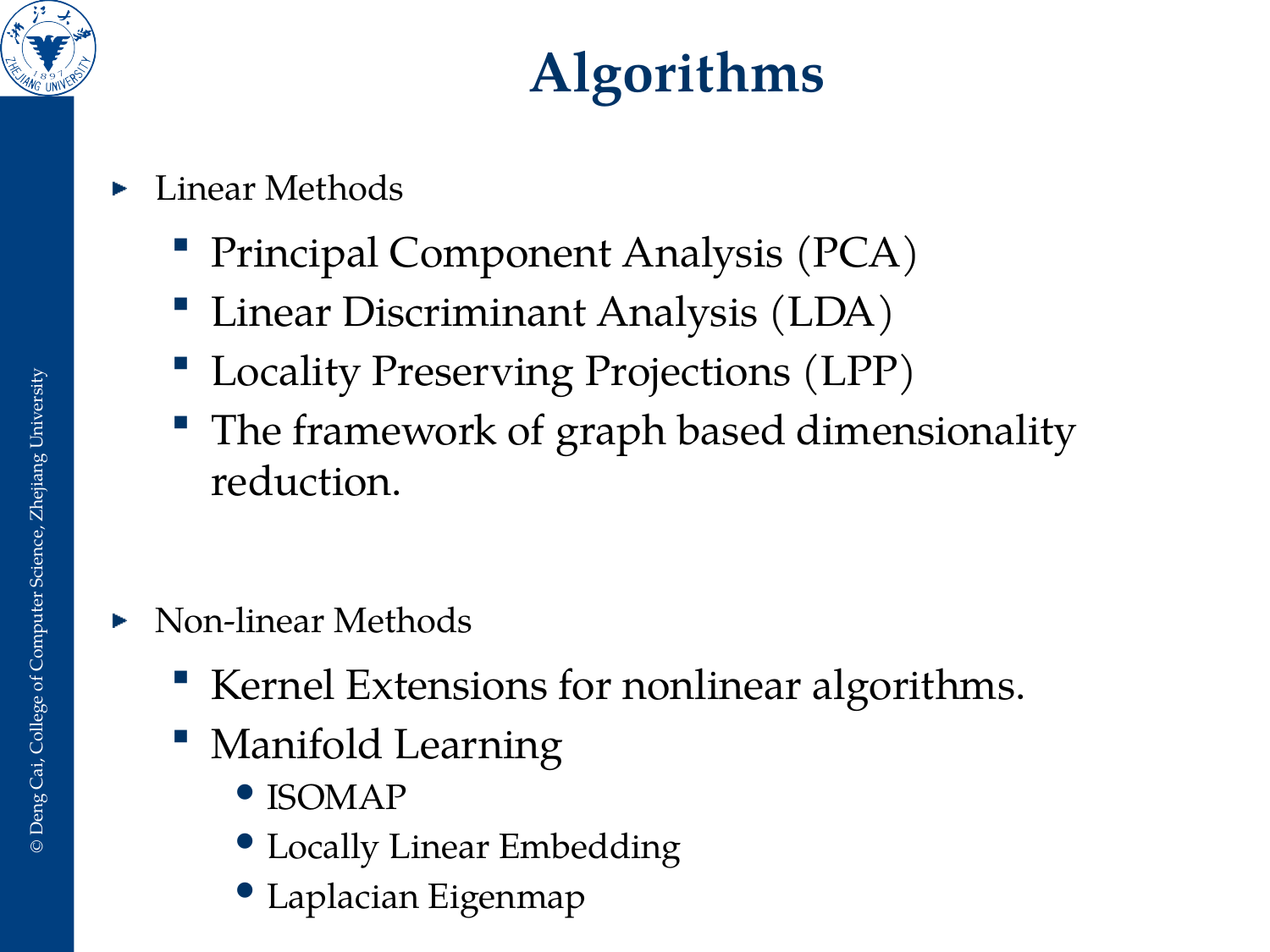

# Algorithms
Linear Methods
Principal Component Analysis (PCA)
Linear Discriminant Analysis (LDA)
Locality Preserving Projections (LPP)
The framework of graph based dimensionality reduction.

Non-linear Methods
Kernel Extensions for nonlinear algorithms.
Manifold Learning
ISOMAP
Locally Linear Embedding
Laplacian Eigenmap